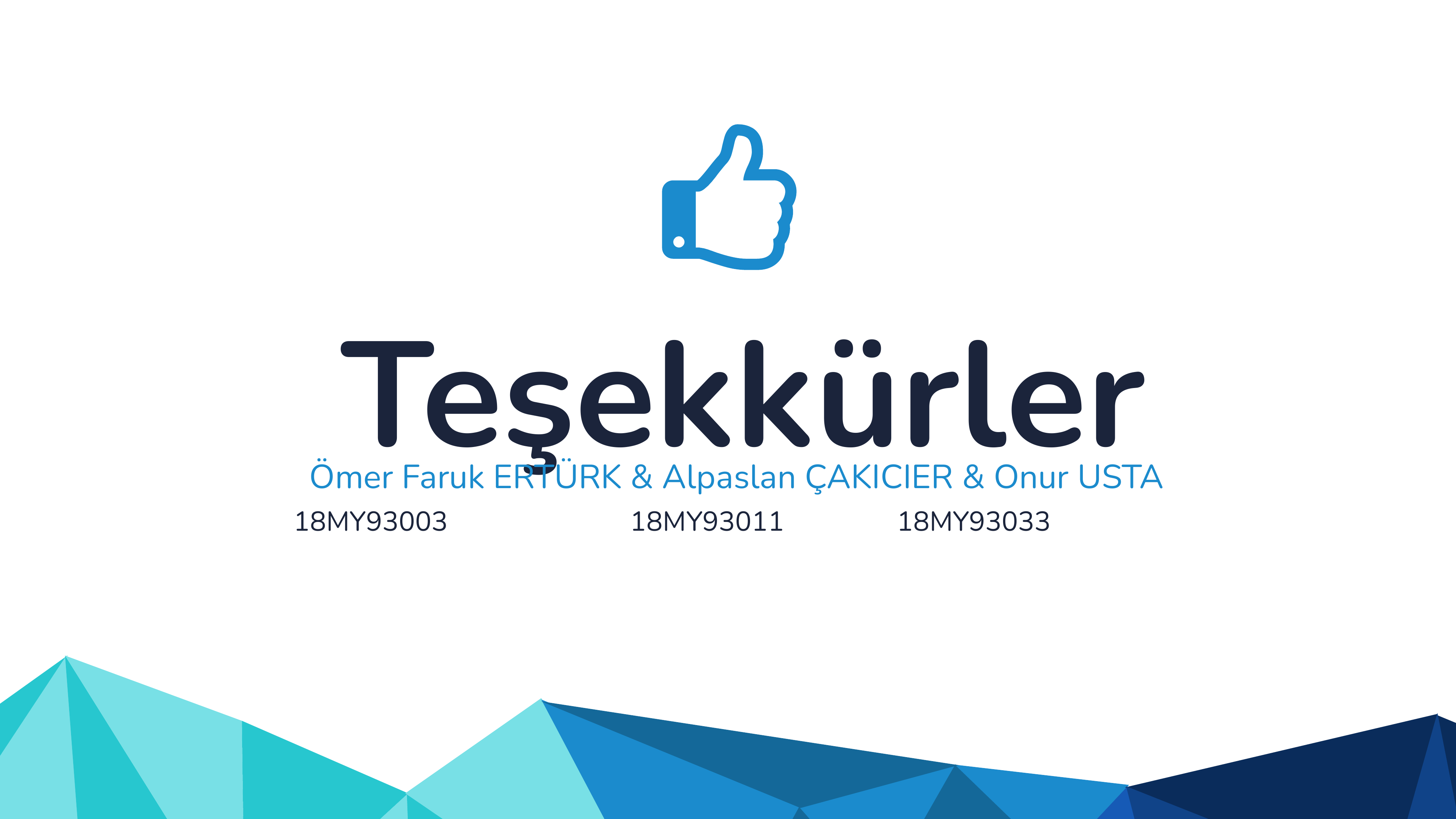

Teşekkürler

Ömer Faruk ERTÜRK & Alpaslan ÇAKICIER & Onur USTA
18MY93003                          18MY93011                18MY93033